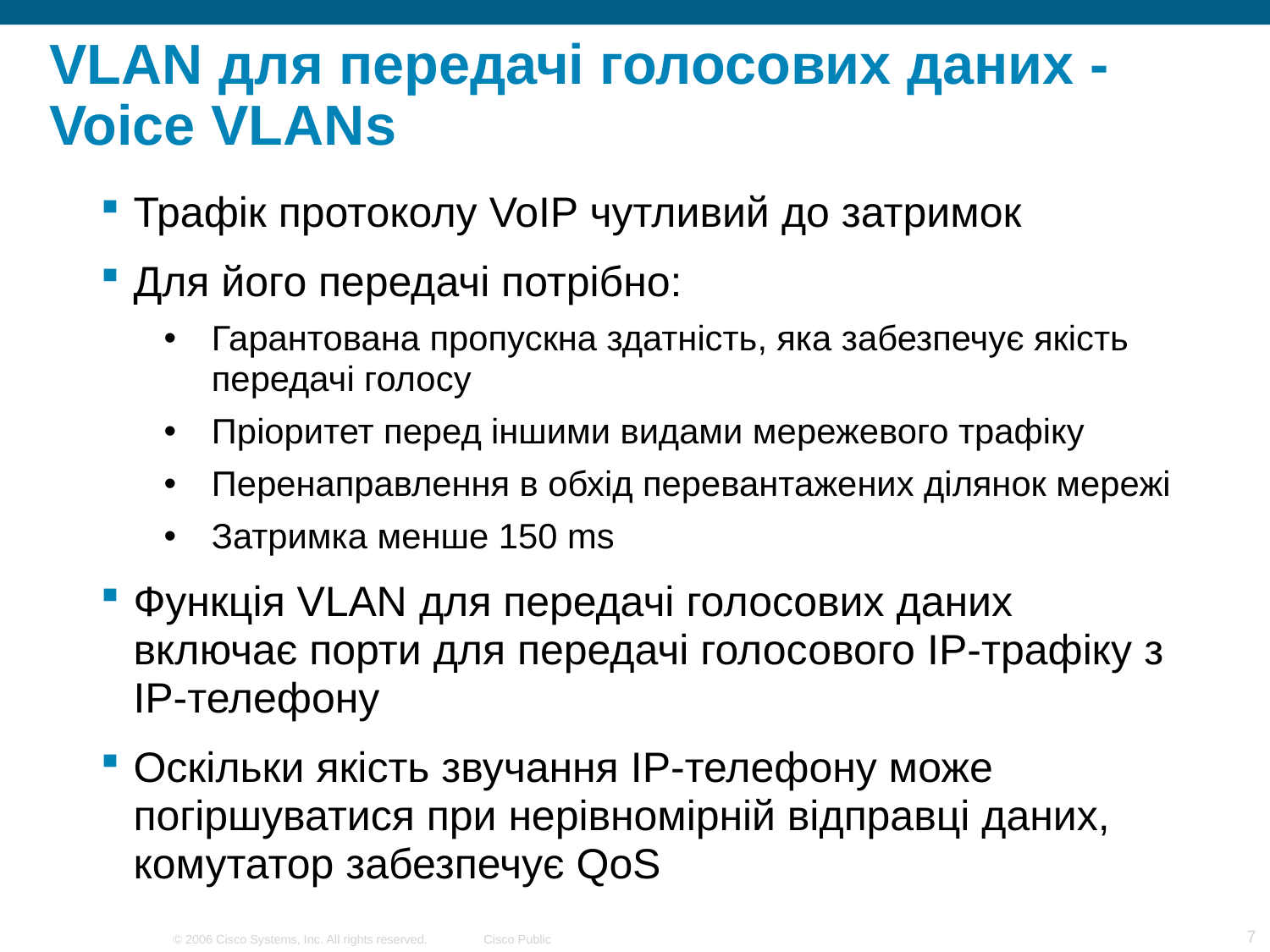

# VLAN для передачі голосових даних -  Voice VLANs
Трафік протоколу VoIP чутливий до затримок
Для його передачі потрібно:
Гарантована пропускна здатність, яка забезпечує якість передачі голосу
Пріоритет перед іншими видами мережевого трафіку
Перенаправлення в обхід перевантажених ділянок мережі
Затримка менше 150 ms
Функція VLAN для передачі голосових даних включає порти для передачі голосового IP-трафіку з IP-телефону
Оскільки якість звучання IP-телефону може погіршуватися при нерівномірній відправці даних, комутатор забезпечує QoS